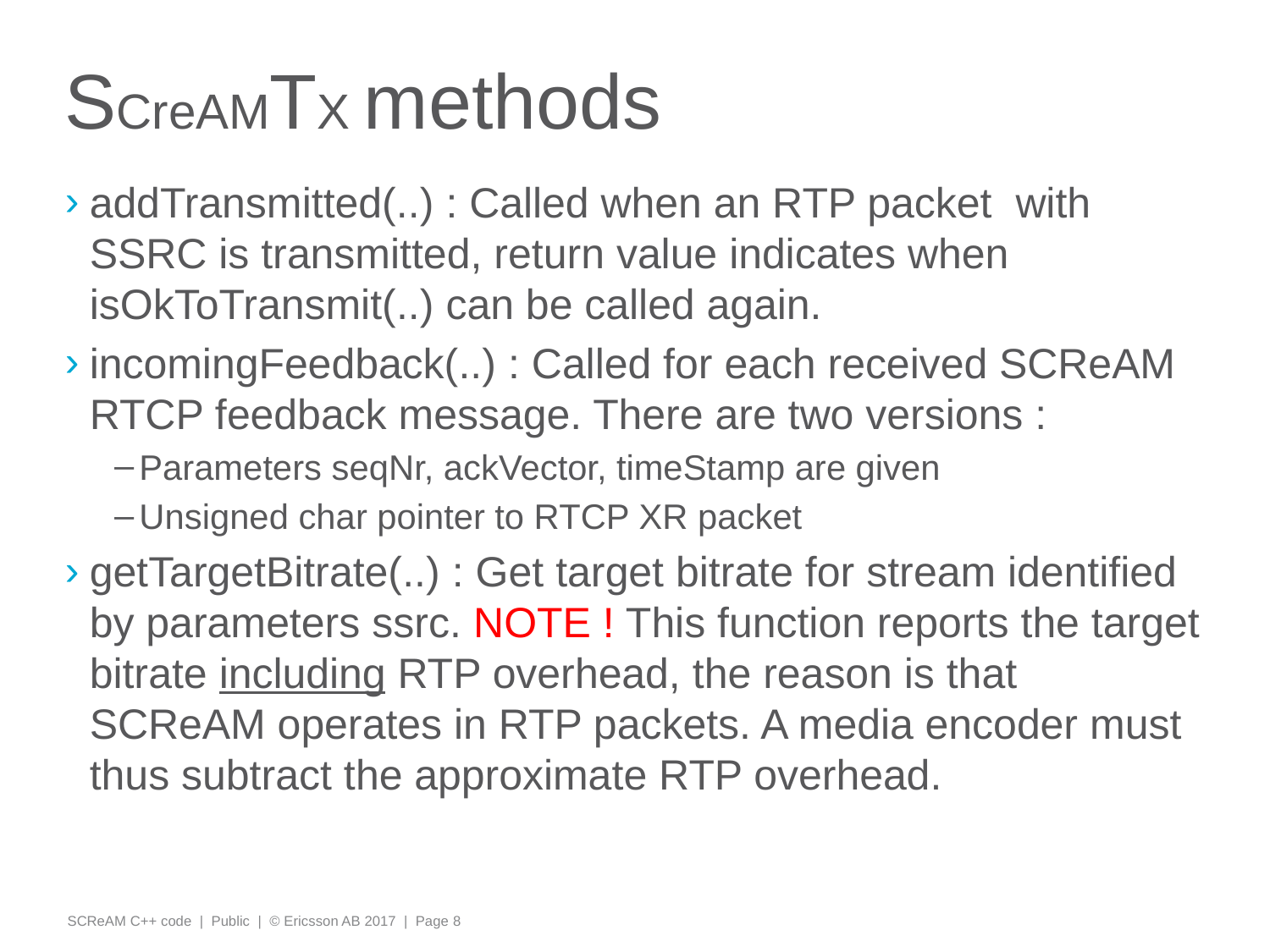

# SCreAMTX methods
addTransmitted(..) : Called when an RTP packet  with SSRC is transmitted, return value indicates when isOkToTransmit(..) can be called again.
incomingFeedback(..) : Called for each received SCReAM RTCP feedback message. There are two versions :
Parameters seqNr, ackVector, timeStamp are given
Unsigned char pointer to RTCP XR packet
getTargetBitrate(..) : Get target bitrate for stream identified by parameters ssrc. NOTE ! This function reports the target bitrate including RTP overhead, the reason is that SCReAM operates in RTP packets. A media encoder must thus subtract the approximate RTP overhead.